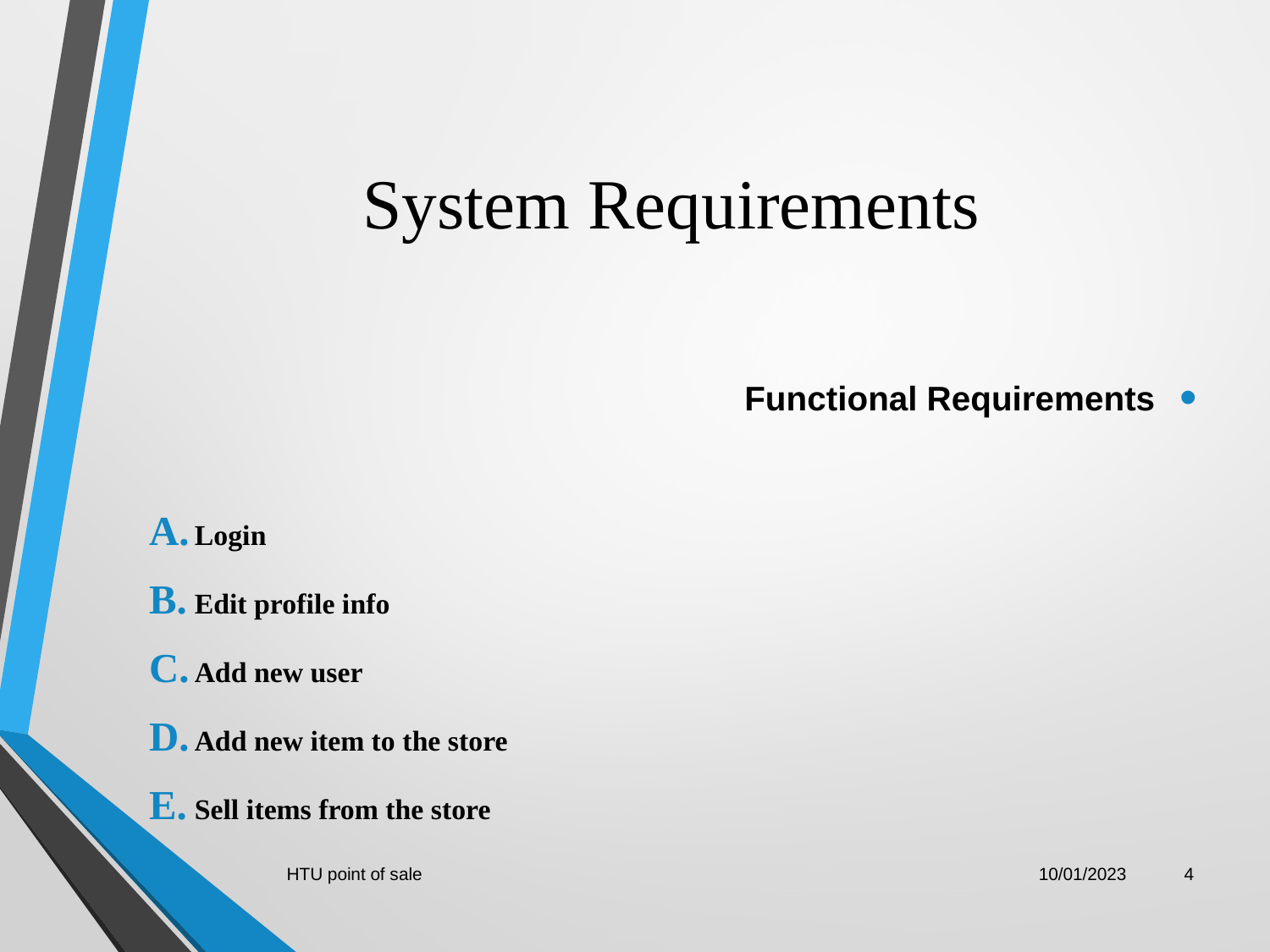

# System Requirements
Functional Requirements

Login
Edit profile info
Add new user
Add new item to the store
Sell items from the store

HTU point of sale
10/01/2023
4